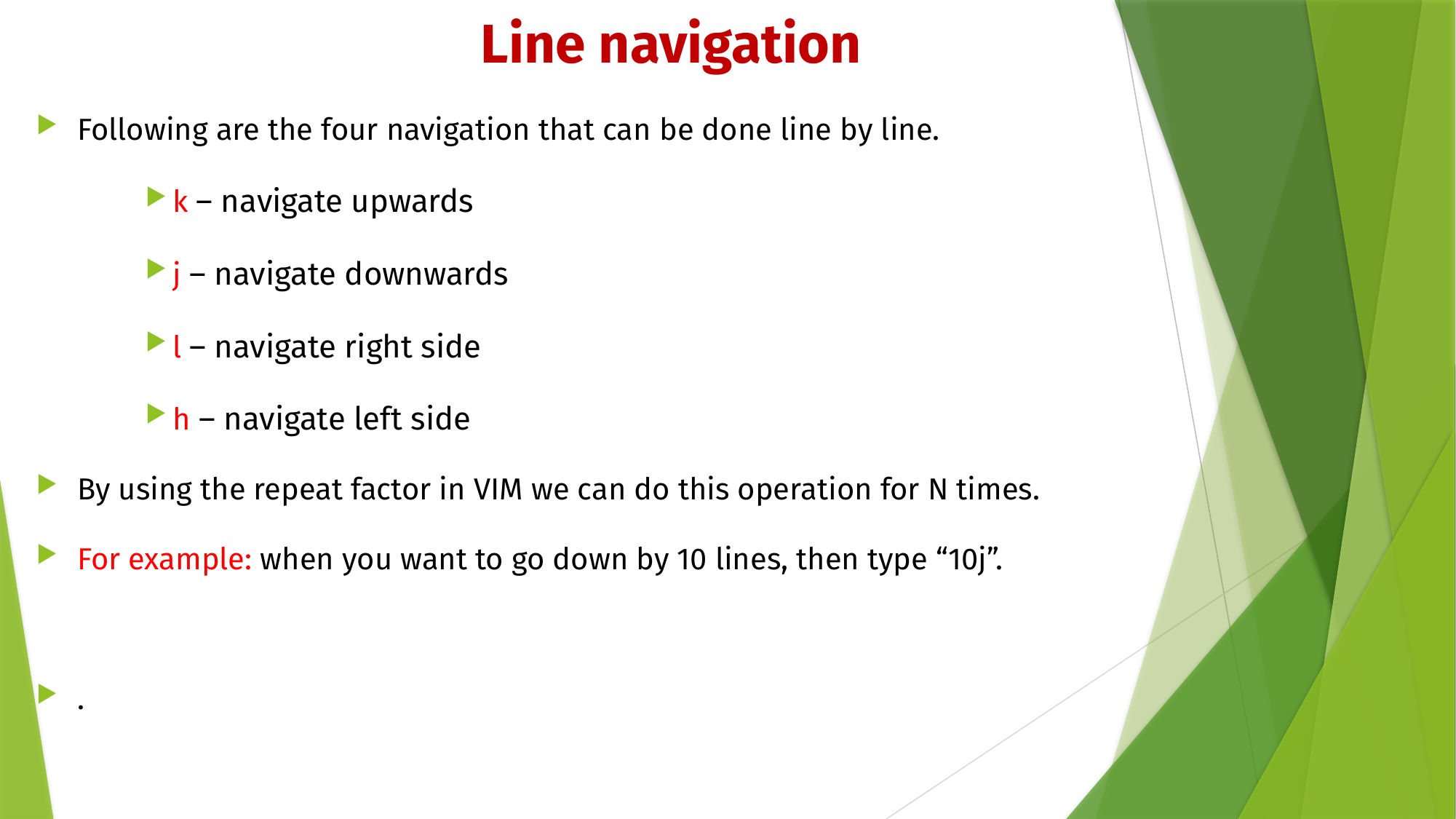

# Line navigation
Following are the four navigation that can be done line by line.
k – navigate upwards
j – navigate downwards
l – navigate right side
h – navigate left side
By using the repeat factor in VIM we can do this operation for N times.
For example: when you want to go down by 10 lines, then type “10j”.

.